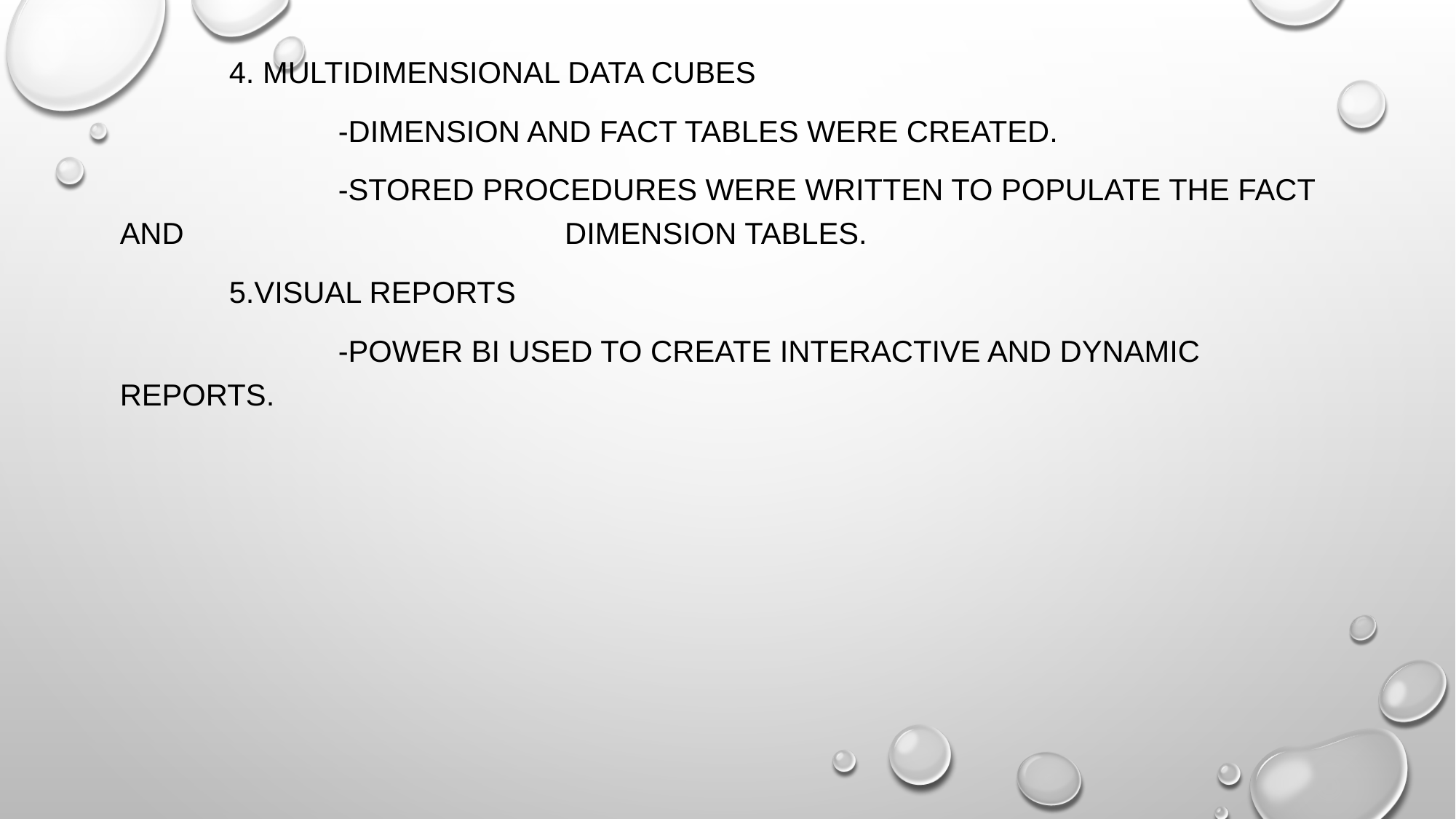

4. multidimensional data cubes
		-dimension and fact tables were created.
		-stored procedures were written to populate the fact and 				 dimension tables.
	5.visual reports
		-power bi used to create interactive and dynamic reports.